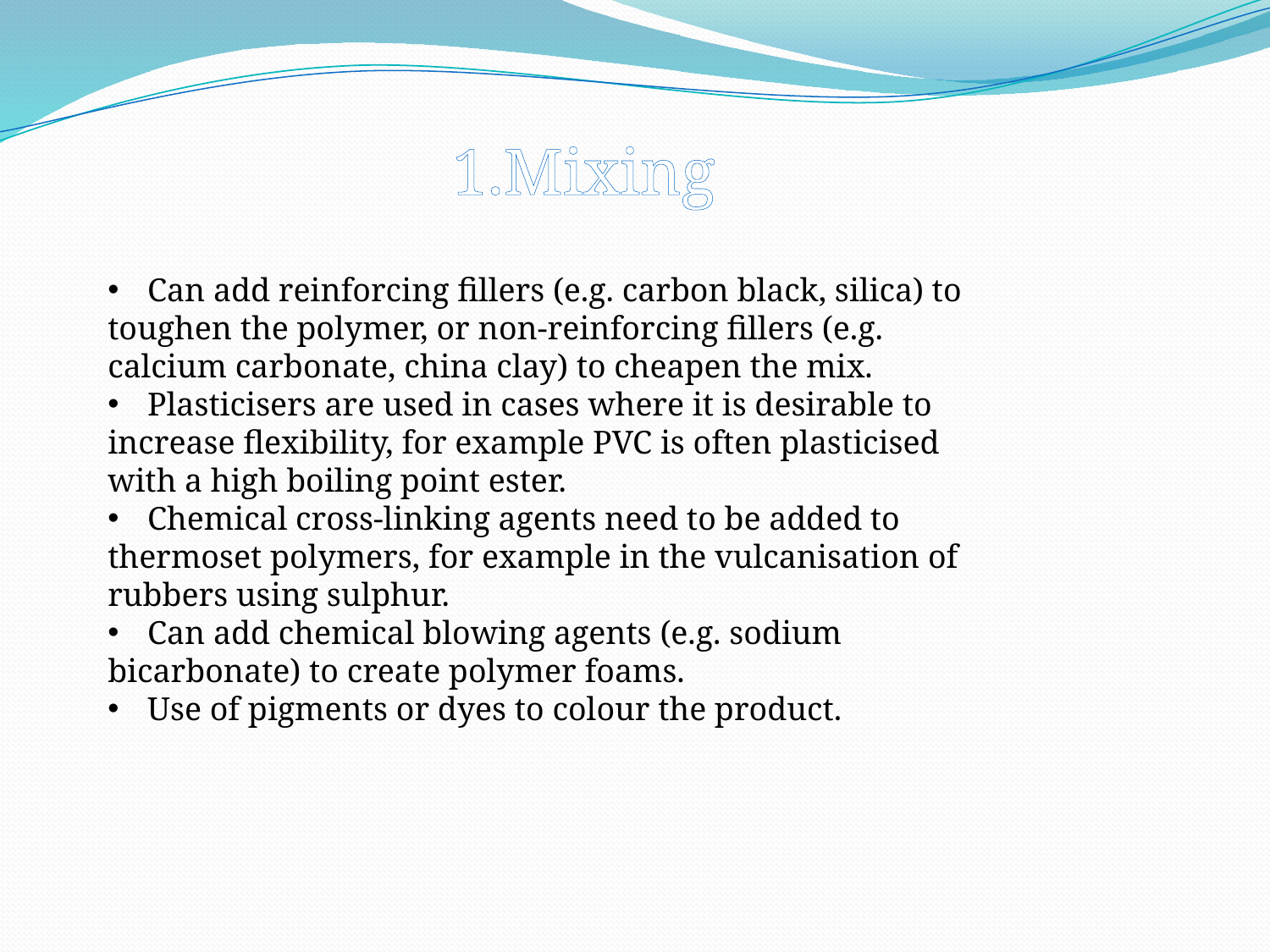

1.Mixing
Can add reinforcing fillers (e.g. carbon black, silica) to
toughen the polymer, or non-reinforcing fillers (e.g.
calcium carbonate, china clay) to cheapen the mix.
Plasticisers are used in cases where it is desirable to
increase flexibility, for example PVC is often plasticised
with a high boiling point ester.
Chemical cross-linking agents need to be added to
thermoset polymers, for example in the vulcanisation of
rubbers using sulphur.
Can add chemical blowing agents (e.g. sodium
bicarbonate) to create polymer foams.
Use of pigments or dyes to colour the product.